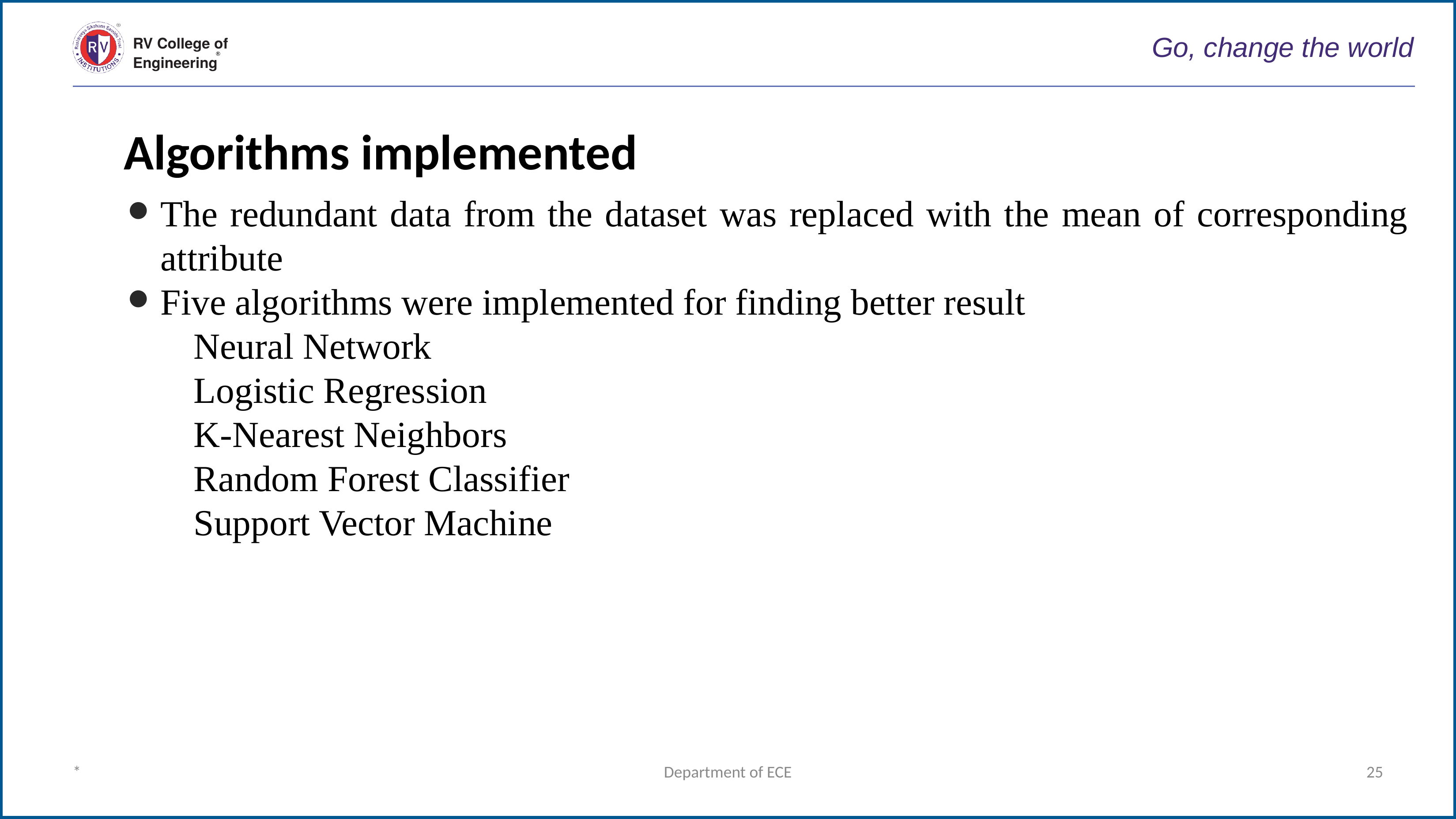

# Go, change the world
RV College of
Engineering

Algorithms implemented
The redundant data from the dataset was replaced with the mean of corresponding attribute
Five algorithms were implemented for finding better result
	Neural Network
	Logistic Regression
	K-Nearest Neighbors
	Random Forest Classifier
	Support Vector Machine

*
Department of ECE
25